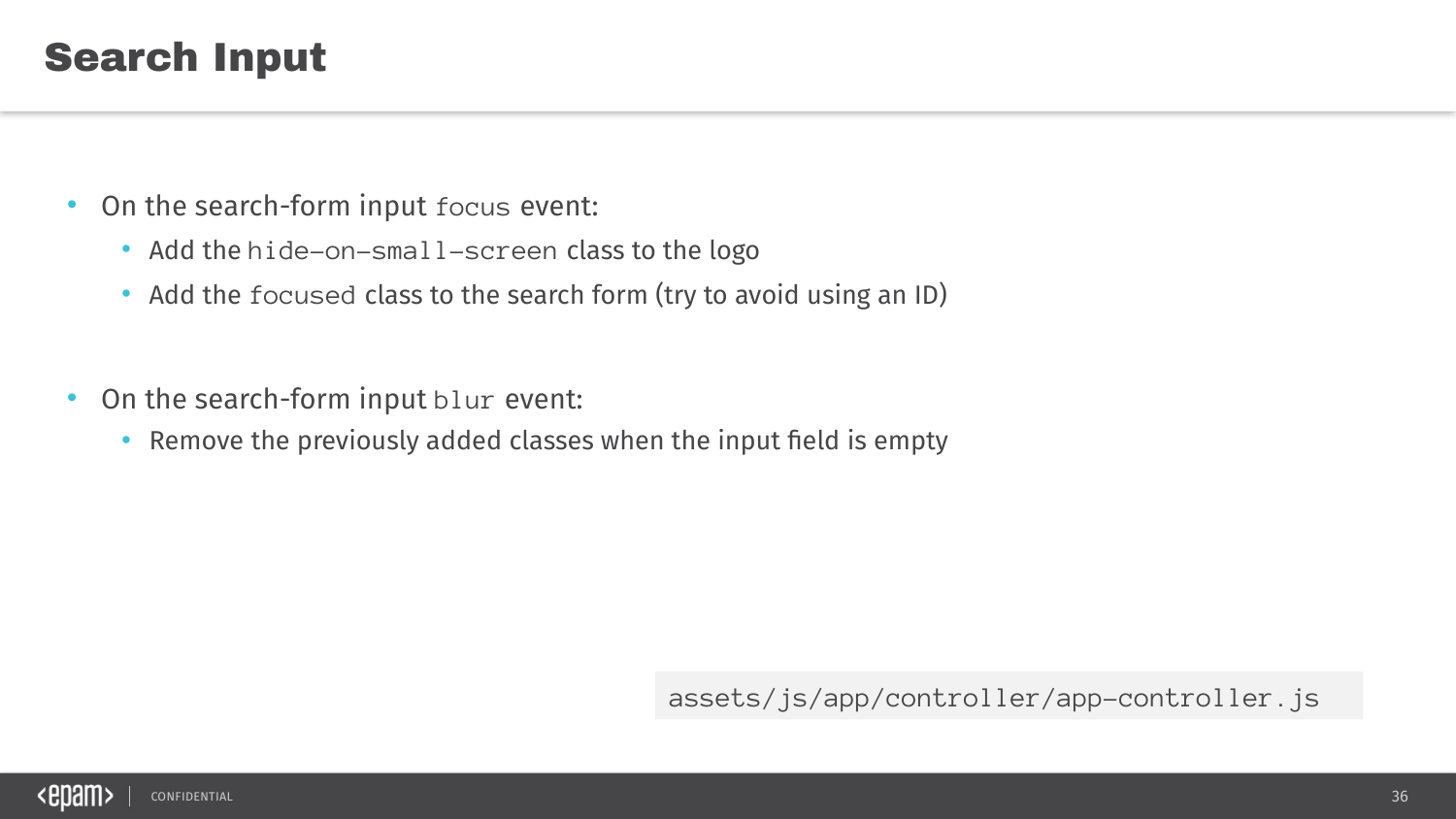

Search Input

On the search-form input focus event:
Add the hide-on-small-screen class to the logo
Add the focused class to the search form (try to avoid using an ID)

On the search-form input blur event:
Remove the previously added classes when the input field is empty

assets/js/app/controller/app-controller.js